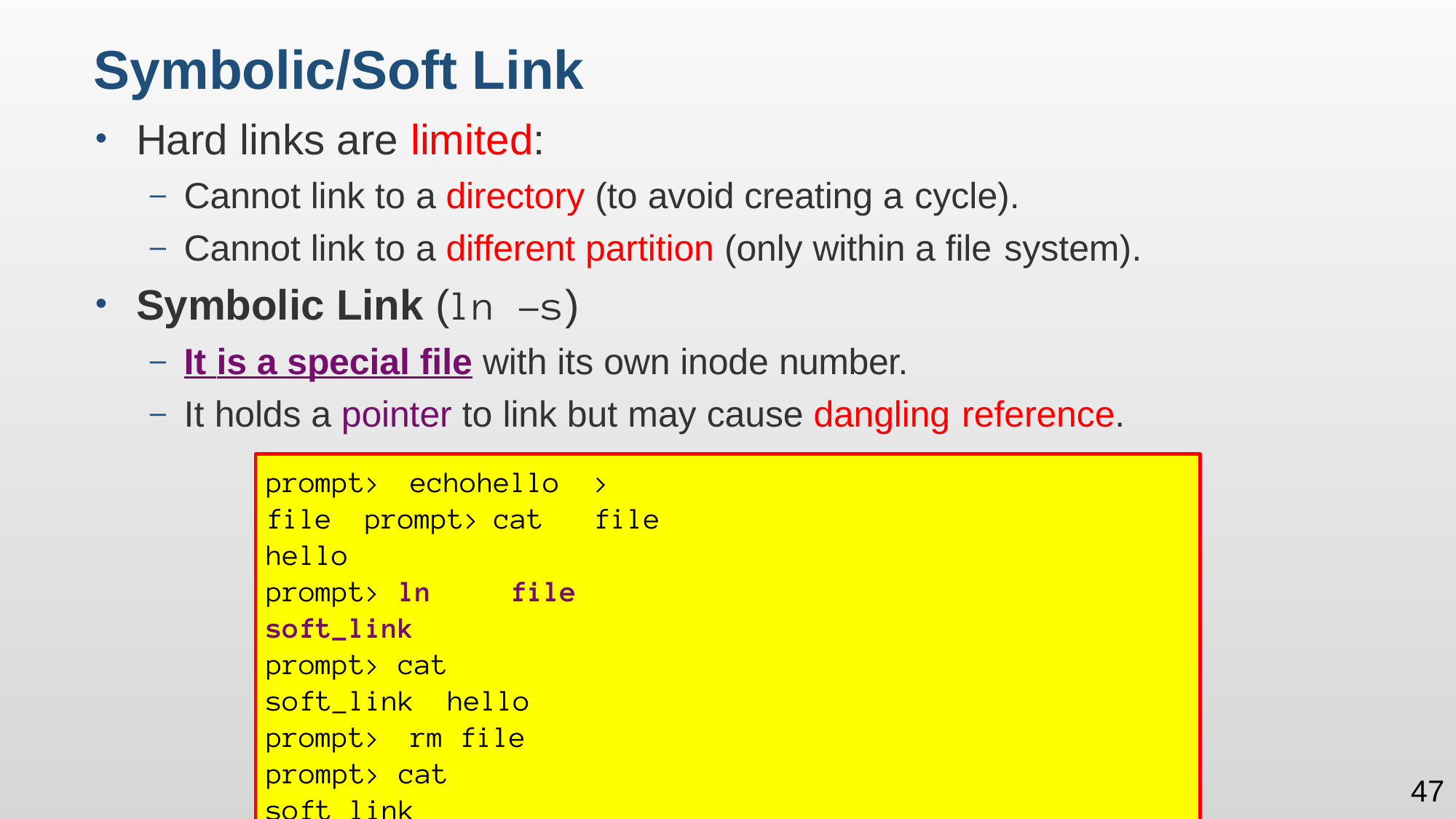

Symbolic/Soft Link
Hard links are limited:
Cannot link to a directory (to avoid creating a cycle).
Cannot link to a different partition (only within a file system).
Symbolic Link (ln -s)
It is a special file with its own inode number.
It holds a pointer to link but may cause dangling reference.
prompt>	echo	hello	> file  prompt>	cat	file
hello
prompt> ln	file soft_link
prompt> cat	soft_link  hello
prompt>	rm file  prompt> cat	soft_link
cat: soft_link: No	such	file	or	directory
-s
47